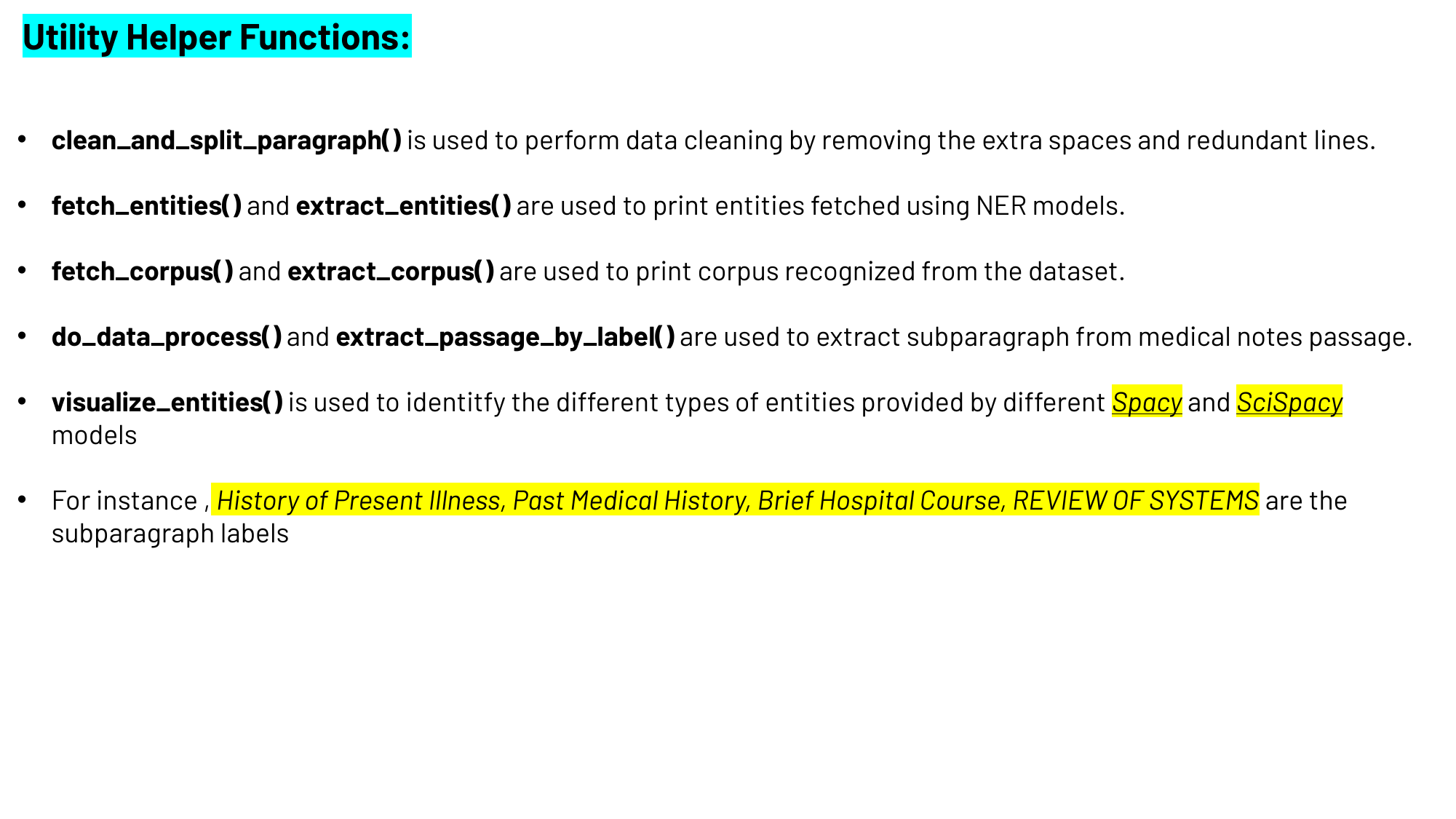

Utility Helper Functions:
clean_and_split_paragraph() is used to perform data cleaning by removing the extra spaces and redundant lines.

fetch_entities() and extract_entities() are used to print entities fetched using NER models.

fetch_corpus() and extract_corpus() are used to print corpus recognized from the dataset.

do_data_process() and extract_passage_by_label() are used to extract subparagraph from medical notes passage.

visualize_entities() is used to identitfy the different types of entities provided by different Spacy and SciSpacy models

For instance , History of Present Illness, Past Medical History, Brief Hospital Course, REVIEW OF SYSTEMS are the subparagraph labels